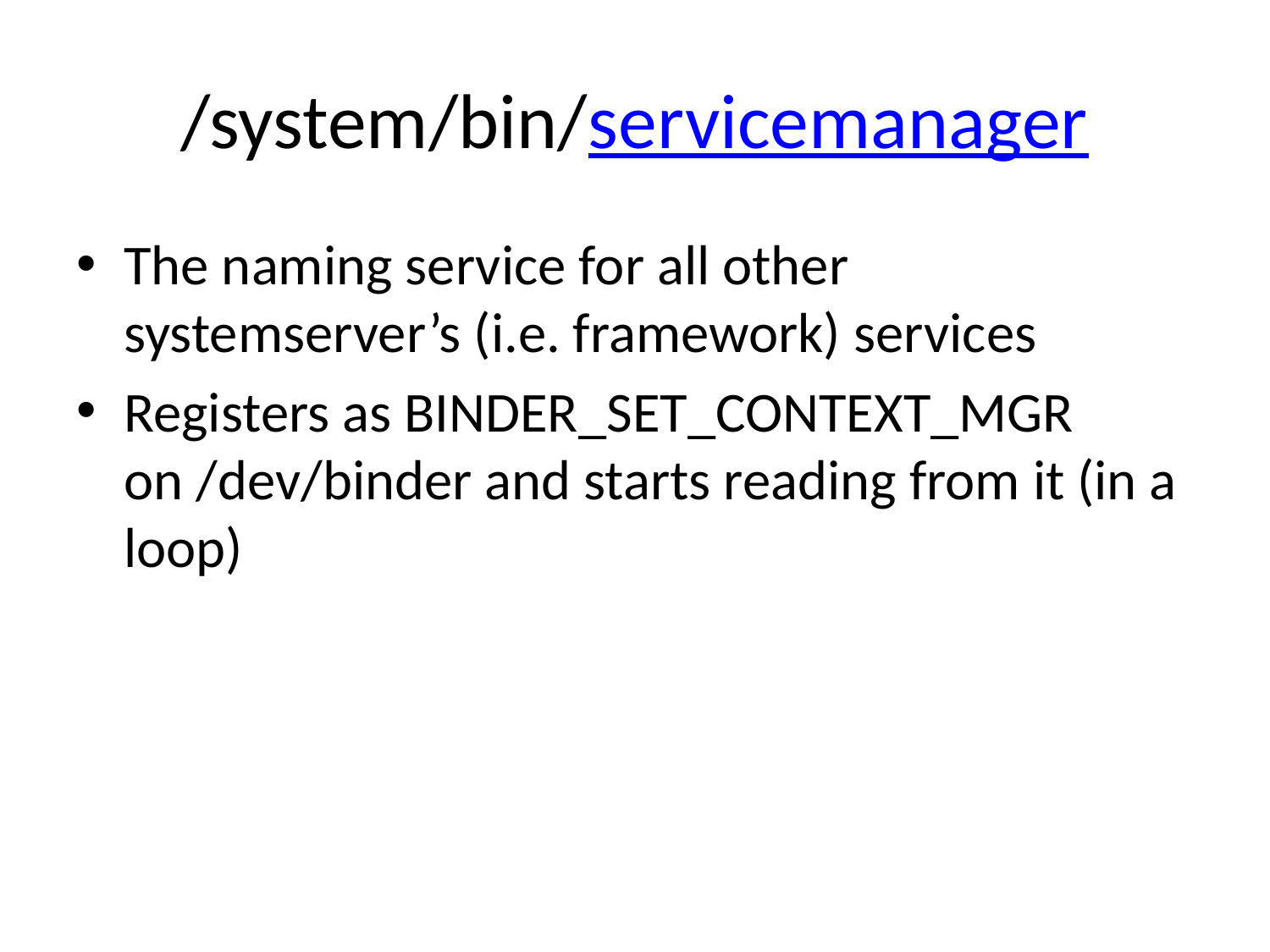

# /system/bin/servicemanager
The naming service for all other systemserver’s (i.e. framework) services
Registers as BINDER_SET_CONTEXT_MGR on /dev/binder and starts reading from it (in a loop)